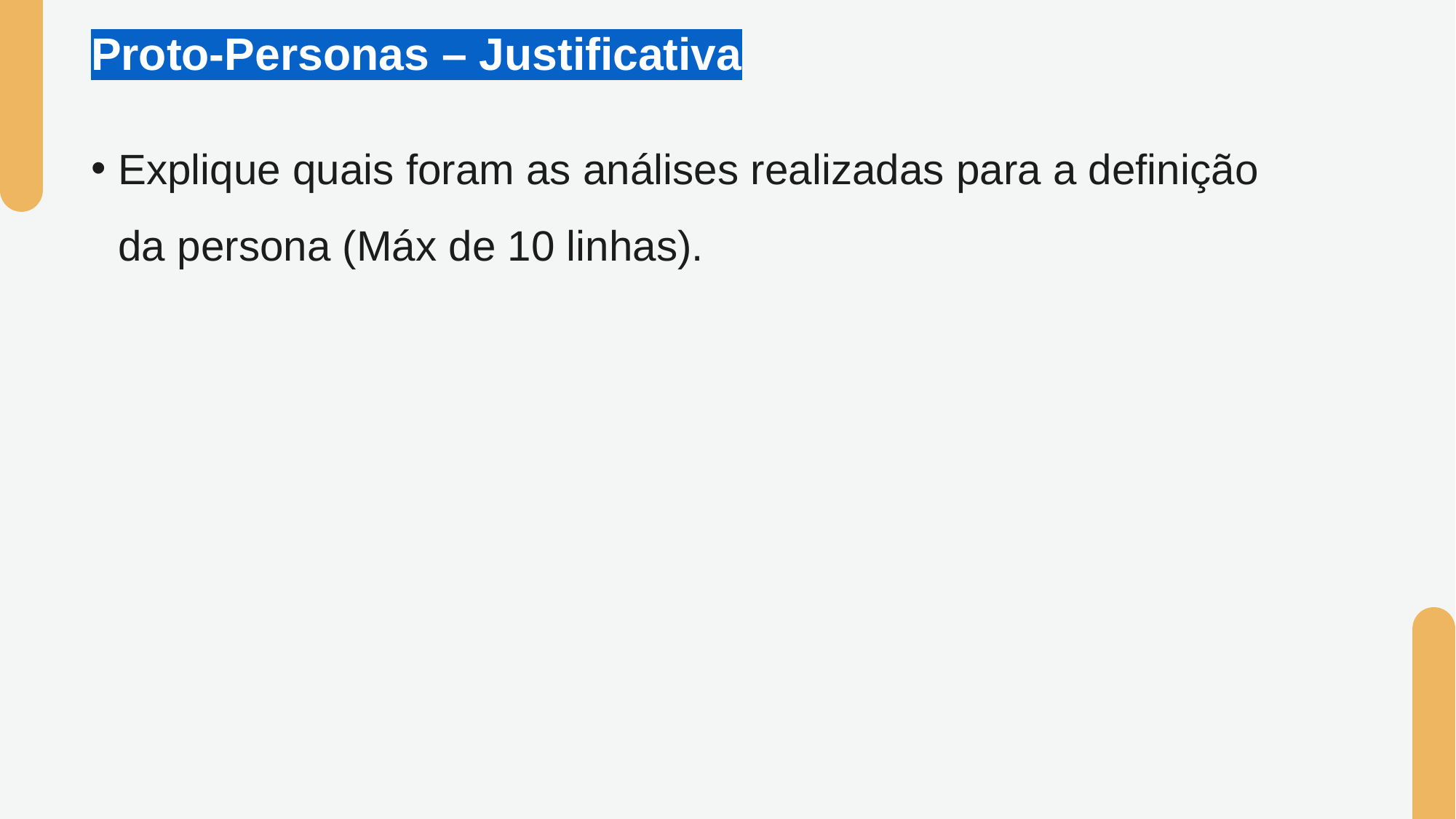

# Proto-Personas – Justificativa
Explique quais foram as análises realizadas para a definição da persona (Máx de 10 linhas).